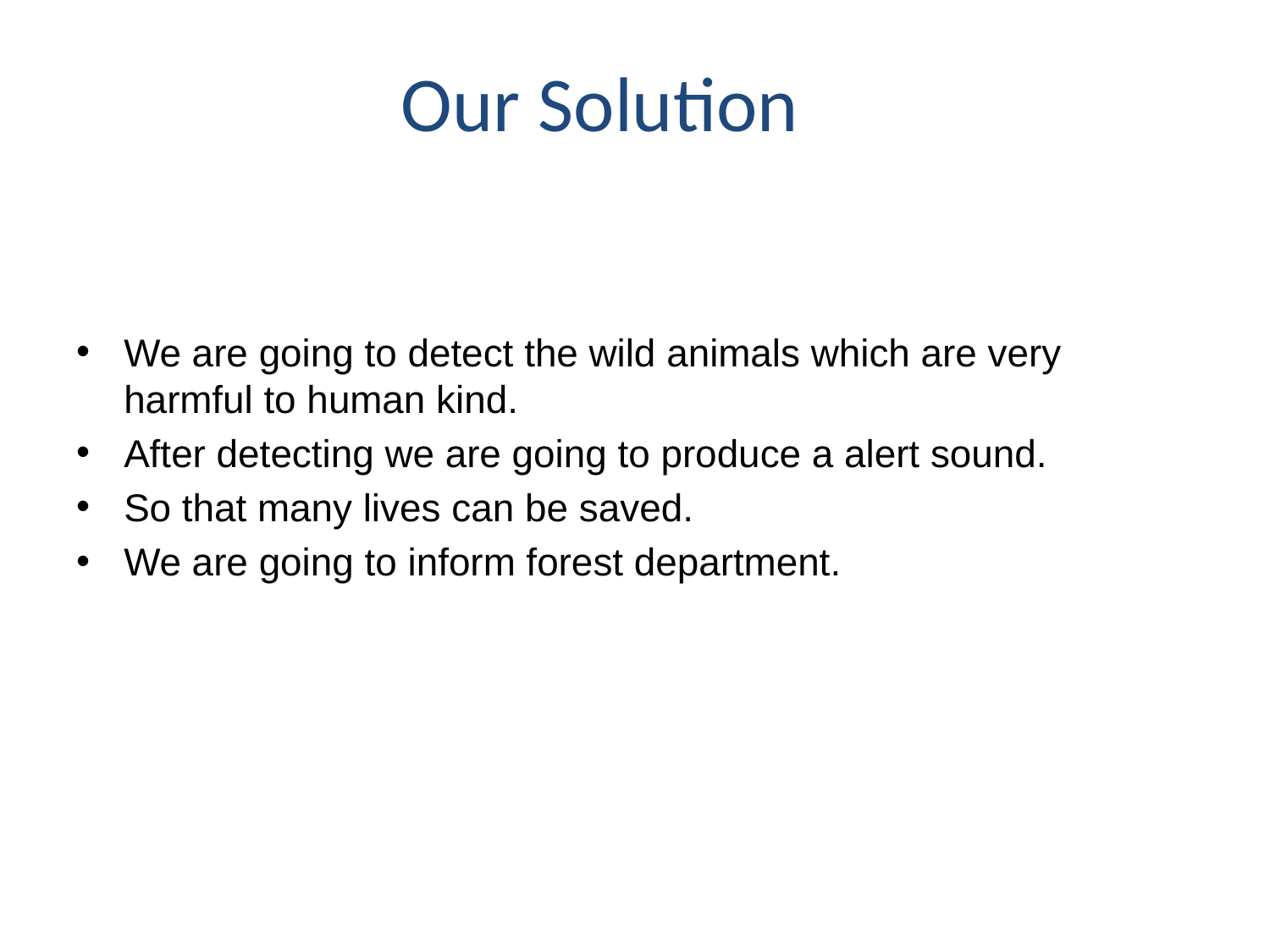

# Our Solution
We are going to detect the wild animals which are very harmful to human kind.
After detecting we are going to produce a alert sound.
So that many lives can be saved.
We are going to inform forest department.

IoT Hackathon 2019